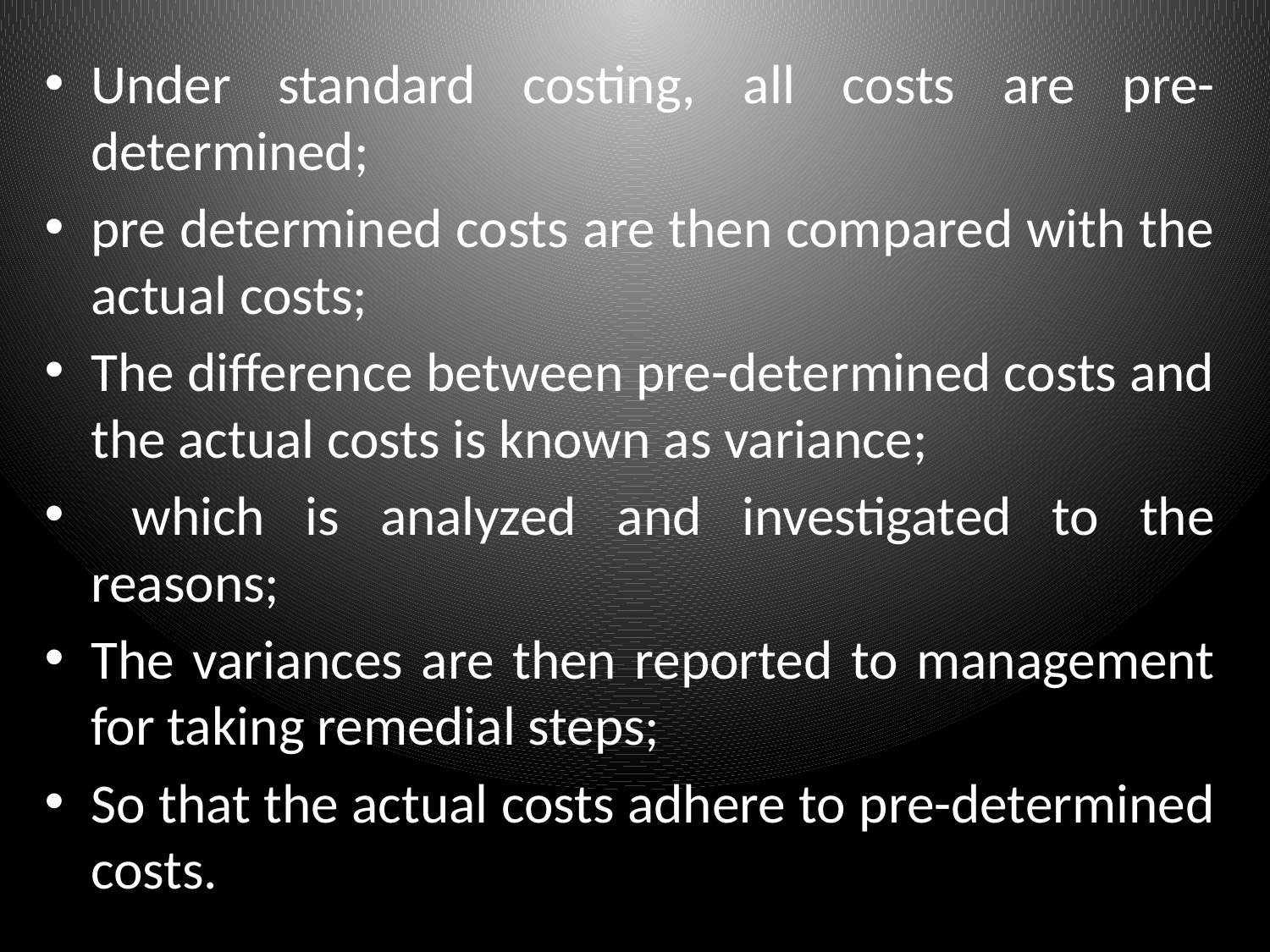

Under standard costing, all costs are pre-determined;
pre determined costs are then compared with the actual costs;
The difference between pre-determined costs and the actual costs is known as variance;
 which is analyzed and investigated to the reasons;
The variances are then reported to management for taking remedial steps;
So that the actual costs adhere to pre-determined costs.